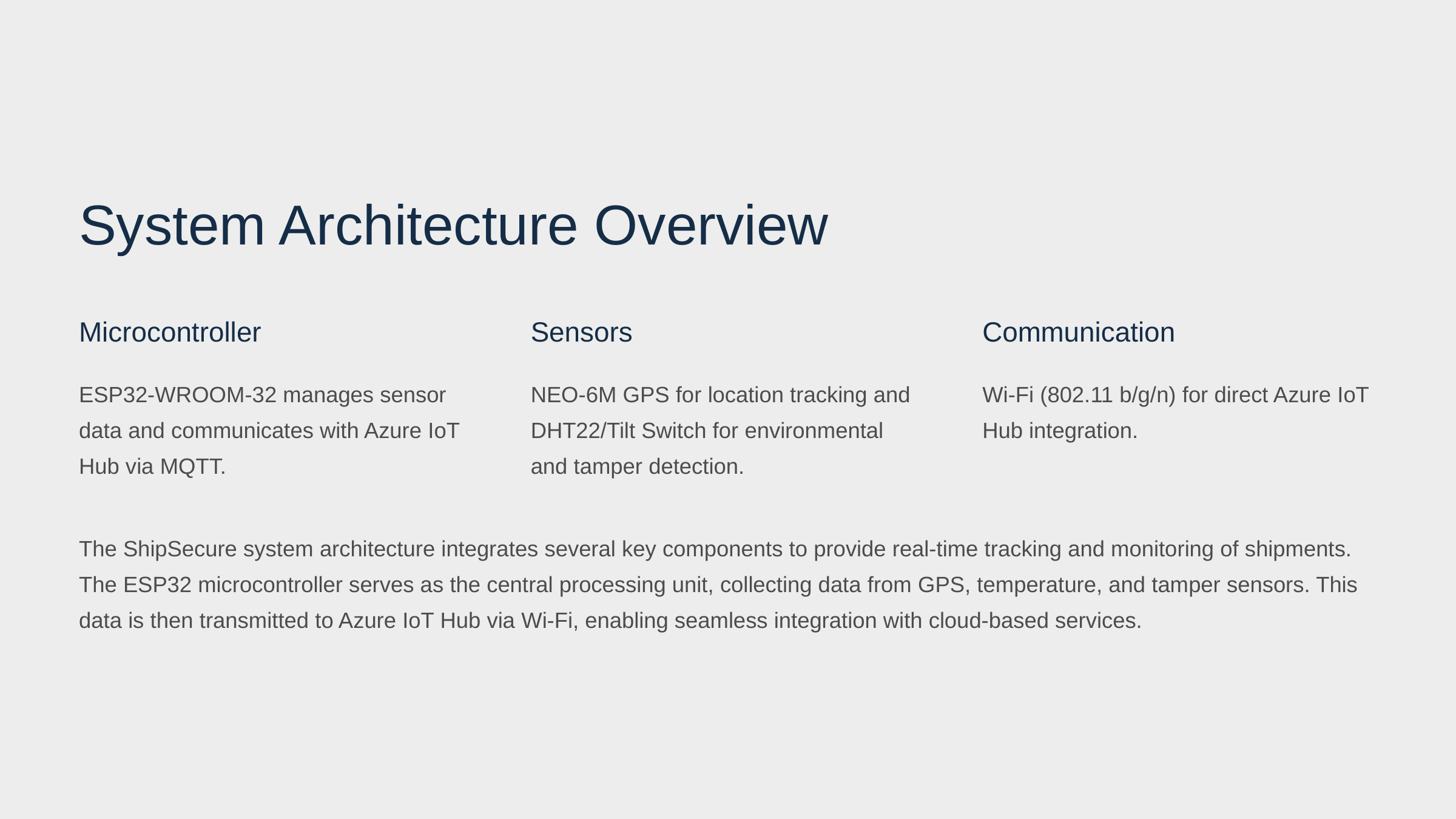

System Architecture Overview
Microcontroller
Sensors
Communication
ESP32-WROOM-32 manages sensor data and communicates with Azure IoT Hub via MQTT.
NEO-6M GPS for location tracking and DHT22/Tilt Switch for environmental and tamper detection.
Wi-Fi (802.11 b/g/n) for direct Azure IoT Hub integration.
The ShipSecure system architecture integrates several key components to provide real-time tracking and monitoring of shipments. The ESP32 microcontroller serves as the central processing unit, collecting data from GPS, temperature, and tamper sensors. This data is then transmitted to Azure IoT Hub via Wi-Fi, enabling seamless integration with cloud-based services.